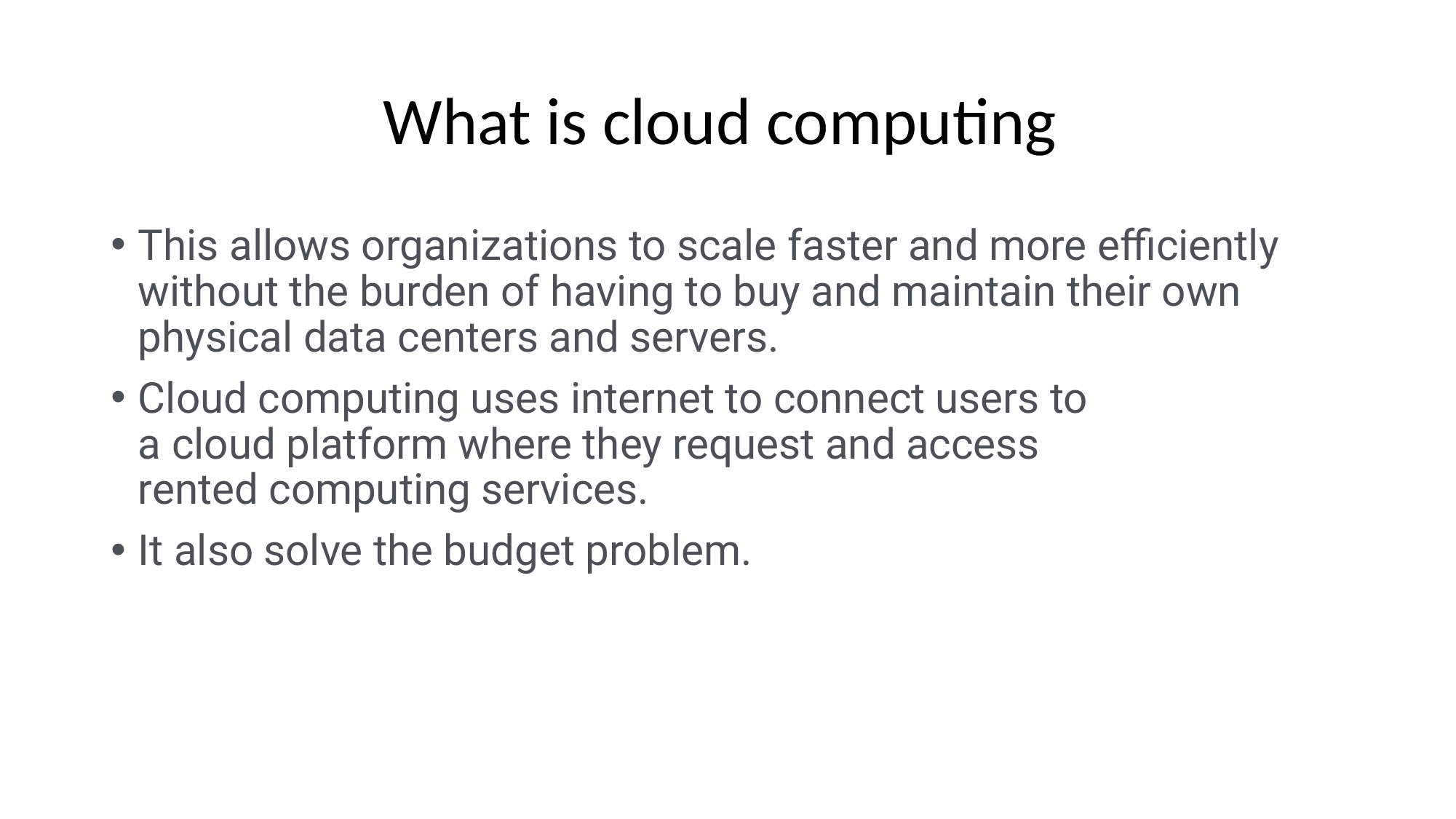

# What is cloud computing
This allows organizations to scale faster and more efficiently without the burden of having to buy and maintain their own physical data centers and servers.
Cloud computing uses internet to connect users to a cloud platform where they request and access rented computing services.
It also solve the budget problem.